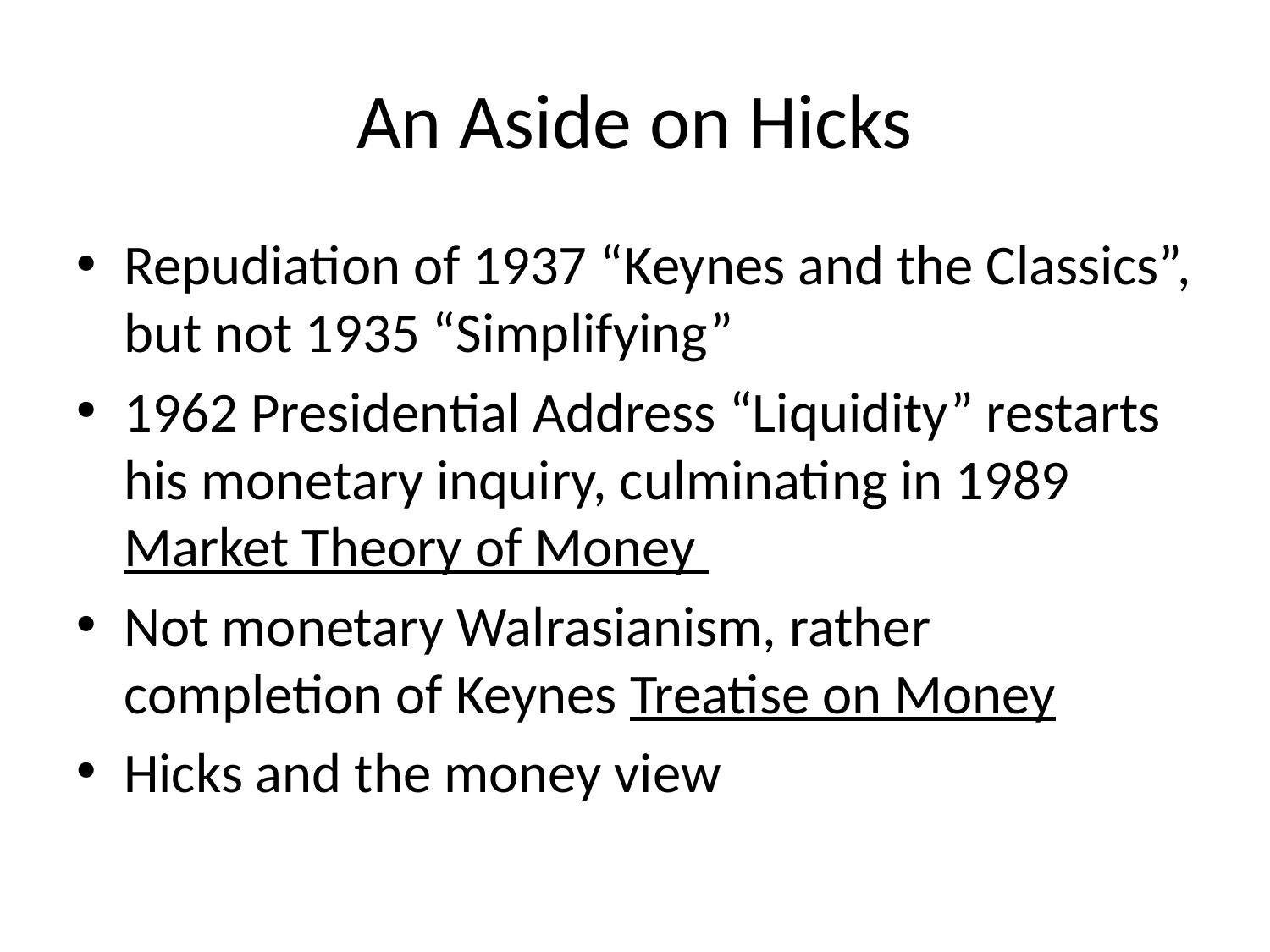

# An Aside on Hicks
Repudiation of 1937 “Keynes and the Classics”, but not 1935 “Simplifying”
1962 Presidential Address “Liquidity” restarts his monetary inquiry, culminating in 1989 Market Theory of Money
Not monetary Walrasianism, rather completion of Keynes Treatise on Money
Hicks and the money view